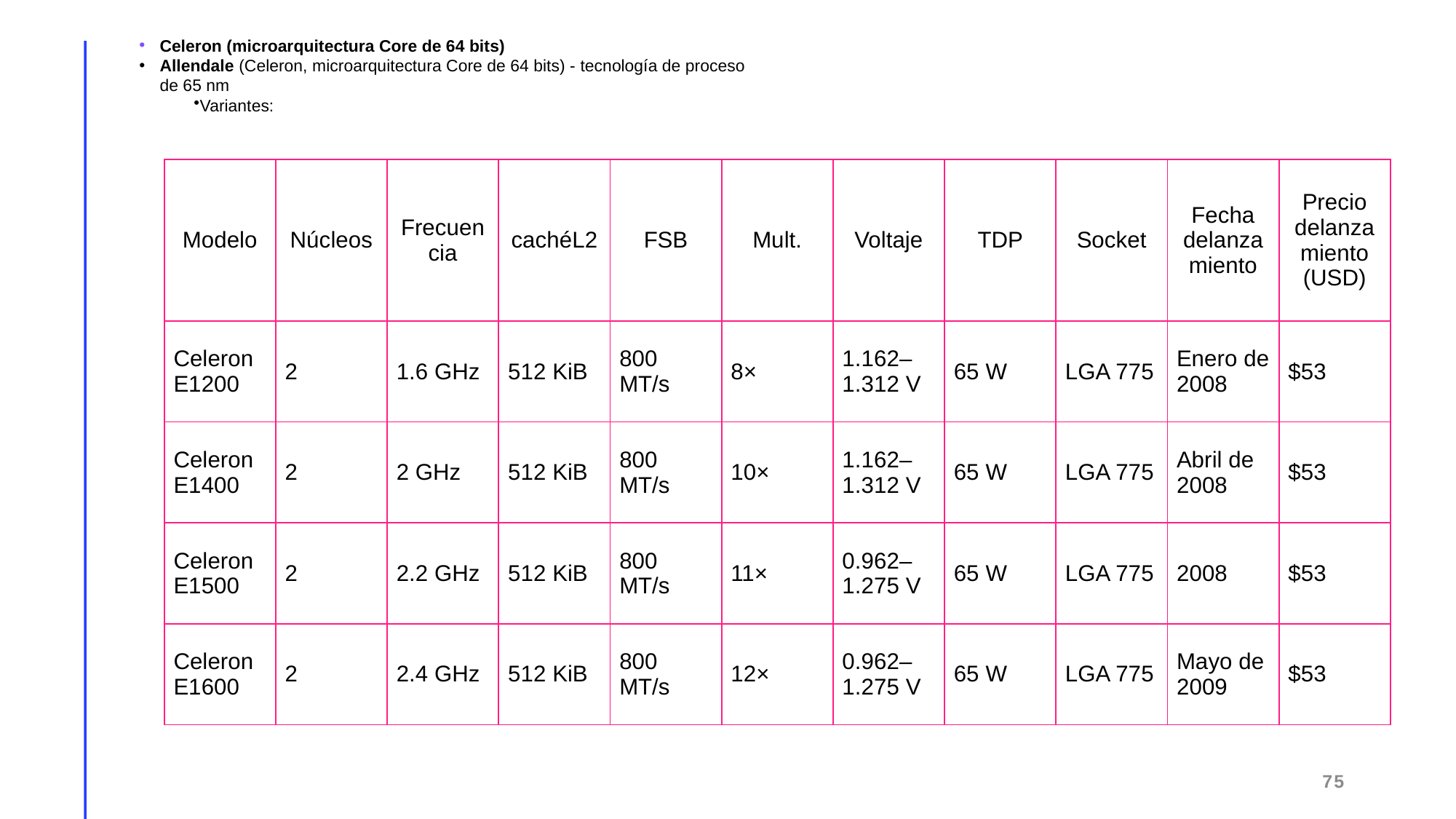

Celeron (microarquitectura Core de 64 bits)
Allendale (Celeron, microarquitectura Core de 64 bits) - tecnología de proceso de 65 nm
Variantes:

| Modelo | Núcleos | Frecuencia | cachéL2 | FSB | Mult. | Voltaje | TDP | Socket | Fecha delanzamiento | Precio delanzamiento (USD) |
| --- | --- | --- | --- | --- | --- | --- | --- | --- | --- | --- |
| Celeron E1200 | 2 | 1.6 GHz | 512 KiB | 800 MT/s | 8× | 1.162–1.312 V | 65 W | LGA 775 | Enero de 2008 | $53 |
| Celeron E1400 | 2 | 2 GHz | 512 KiB | 800 MT/s | 10× | 1.162–1.312 V | 65 W | LGA 775 | Abril de 2008 | $53 |
| Celeron E1500 | 2 | 2.2 GHz | 512 KiB | 800 MT/s | 11× | 0.962–1.275 V | 65 W | LGA 775 | 2008 | $53 |
| Celeron E1600 | 2 | 2.4 GHz | 512 KiB | 800 MT/s | 12× | 0.962–1.275 V | 65 W | LGA 775 | Mayo de 2009 | $53 |
75